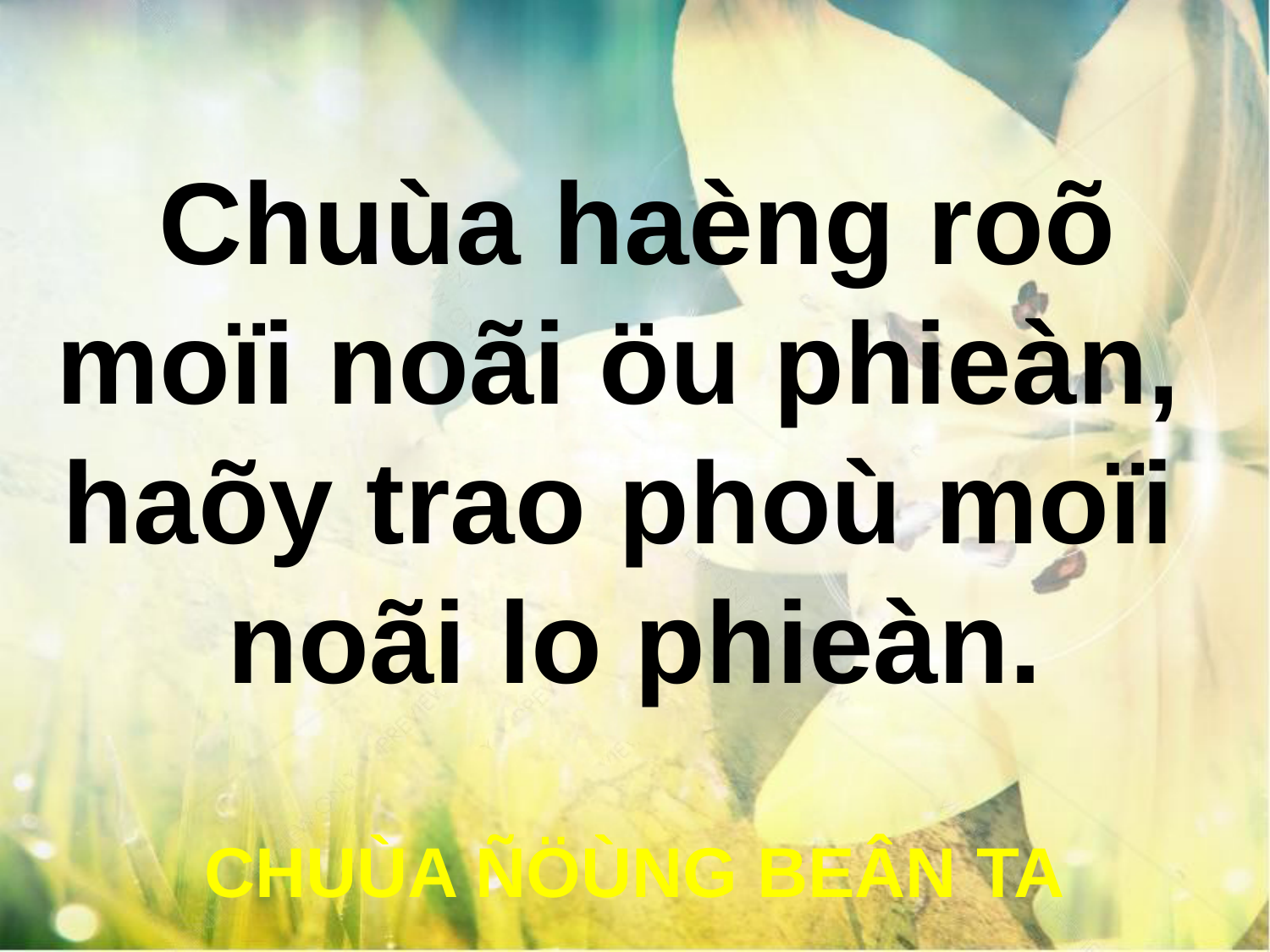

Chuùa haèng roõ
moïi noãi öu phieàn,
haõy trao phoù moïi
noãi lo phieàn.
CHUÙA ÑÖÙNG BEÂN TA